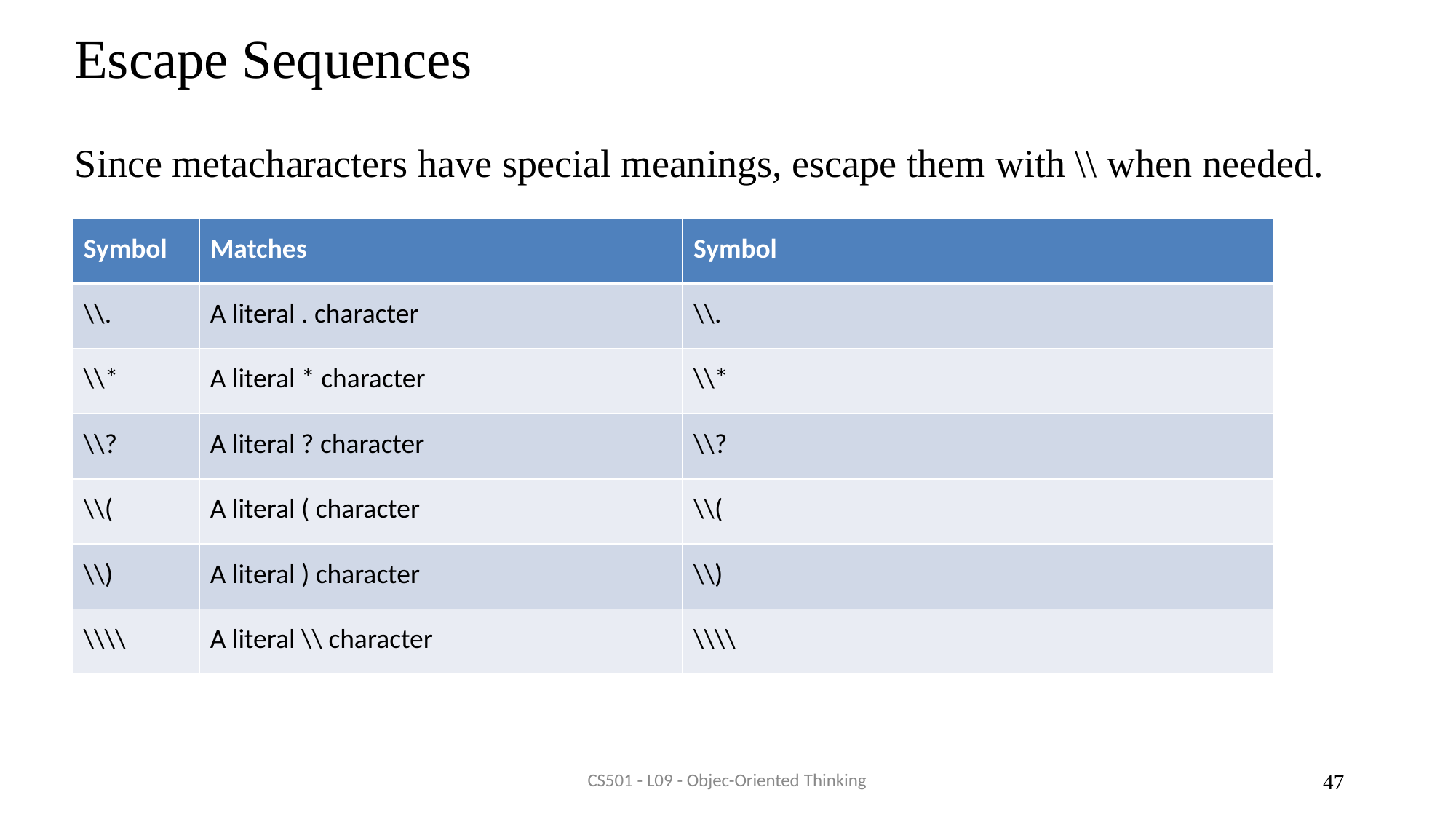

# Escape Sequences
Since metacharacters have special meanings, escape them with \\ when needed.
| Symbol | Matches | Symbol |
| --- | --- | --- |
| \\. | A literal . character | \\. |
| \\\* | A literal \* character | \\\* |
| \\? | A literal ? character | \\? |
| \\( | A literal ( character | \\( |
| \\) | A literal ) character | \\) |
| \\\\ | A literal \\ character | \\\\ |
CS501 - L09 - Objec-Oriented Thinking
47